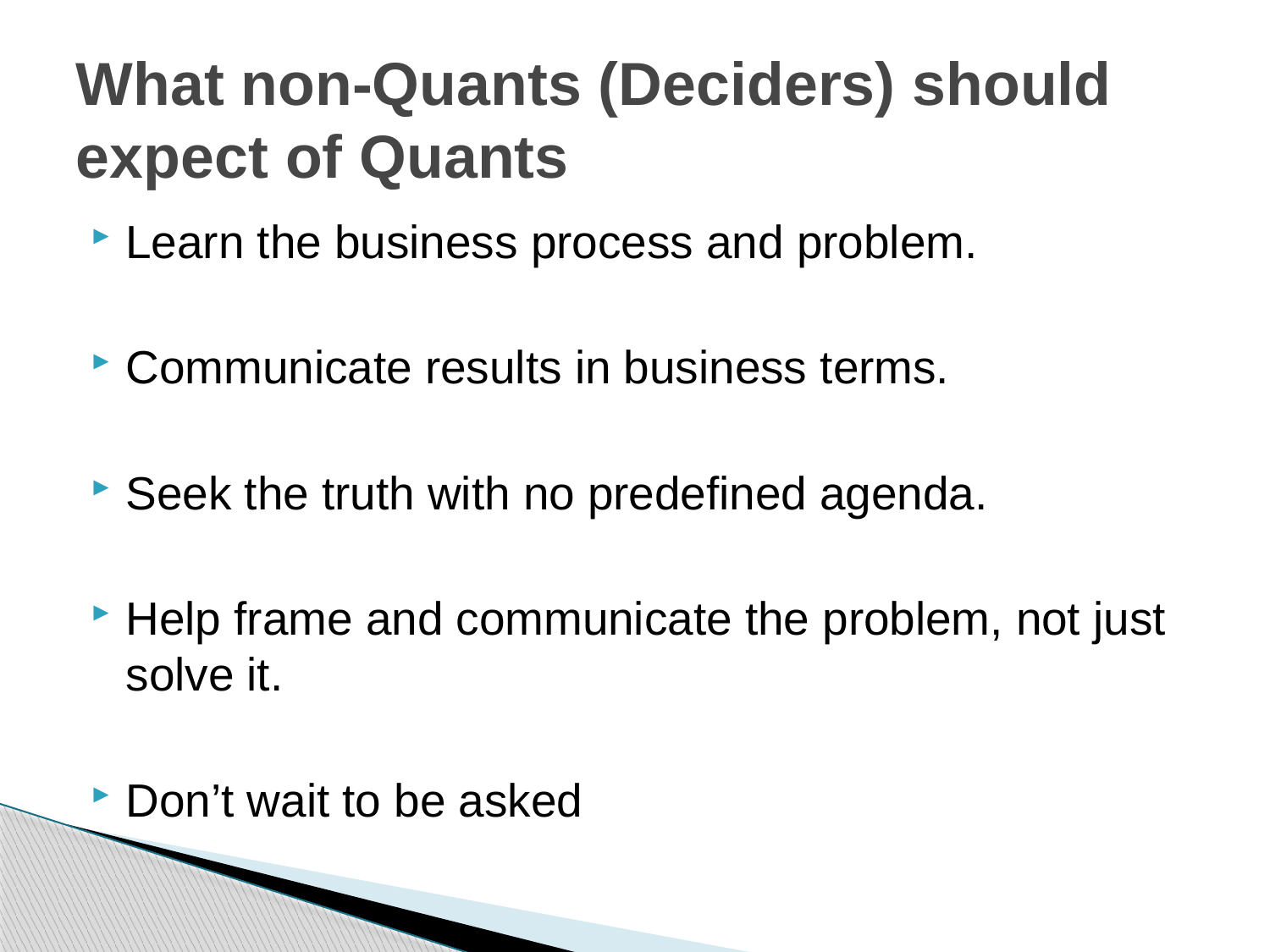

# What non-Quants (Deciders) should expect of Quants
Learn the business process and problem.

Communicate results in business terms.

Seek the truth with no predefined agenda.

Help frame and communicate the problem, not just solve it.

Don’t wait to be asked